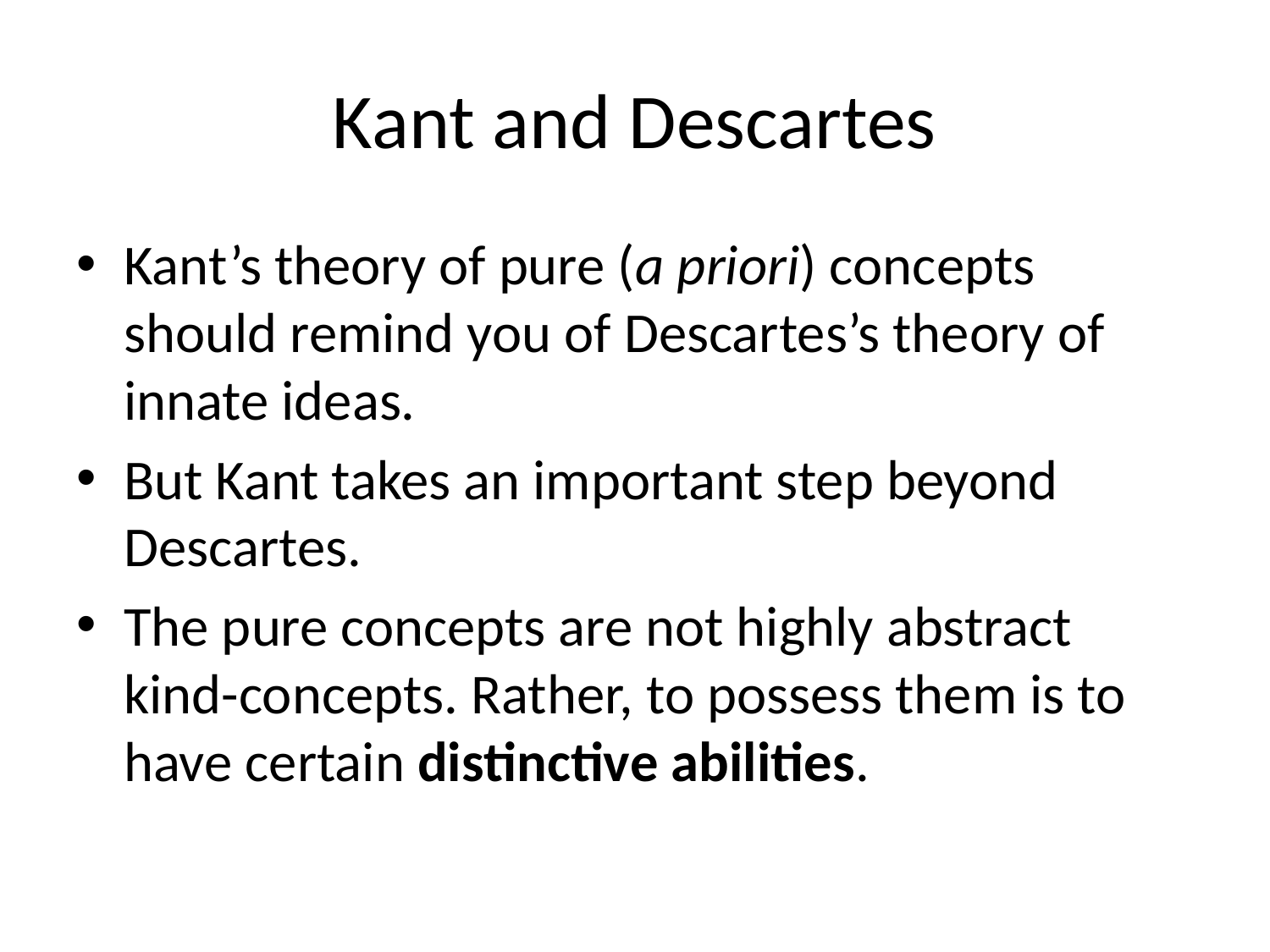

# Kant and Descartes
Kant’s theory of pure (a priori) concepts should remind you of Descartes’s theory of innate ideas.
But Kant takes an important step beyond Descartes.
The pure concepts are not highly abstract kind-concepts. Rather, to possess them is to have certain distinctive abilities.